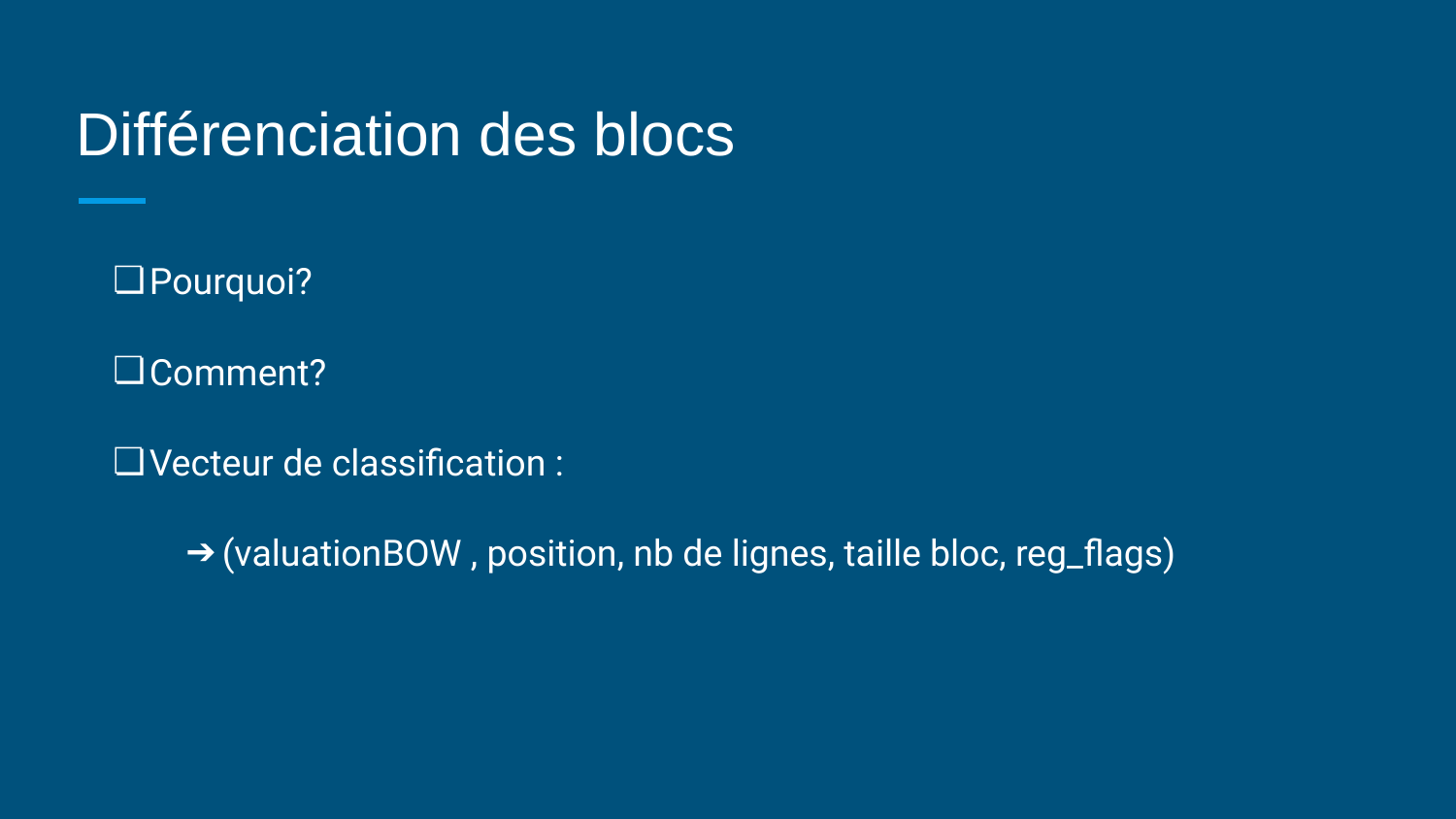

# Différenciation des blocs
Pourquoi?
Comment?
Vecteur de classification :
(valuationBOW , position, nb de lignes, taille bloc, reg_flags)